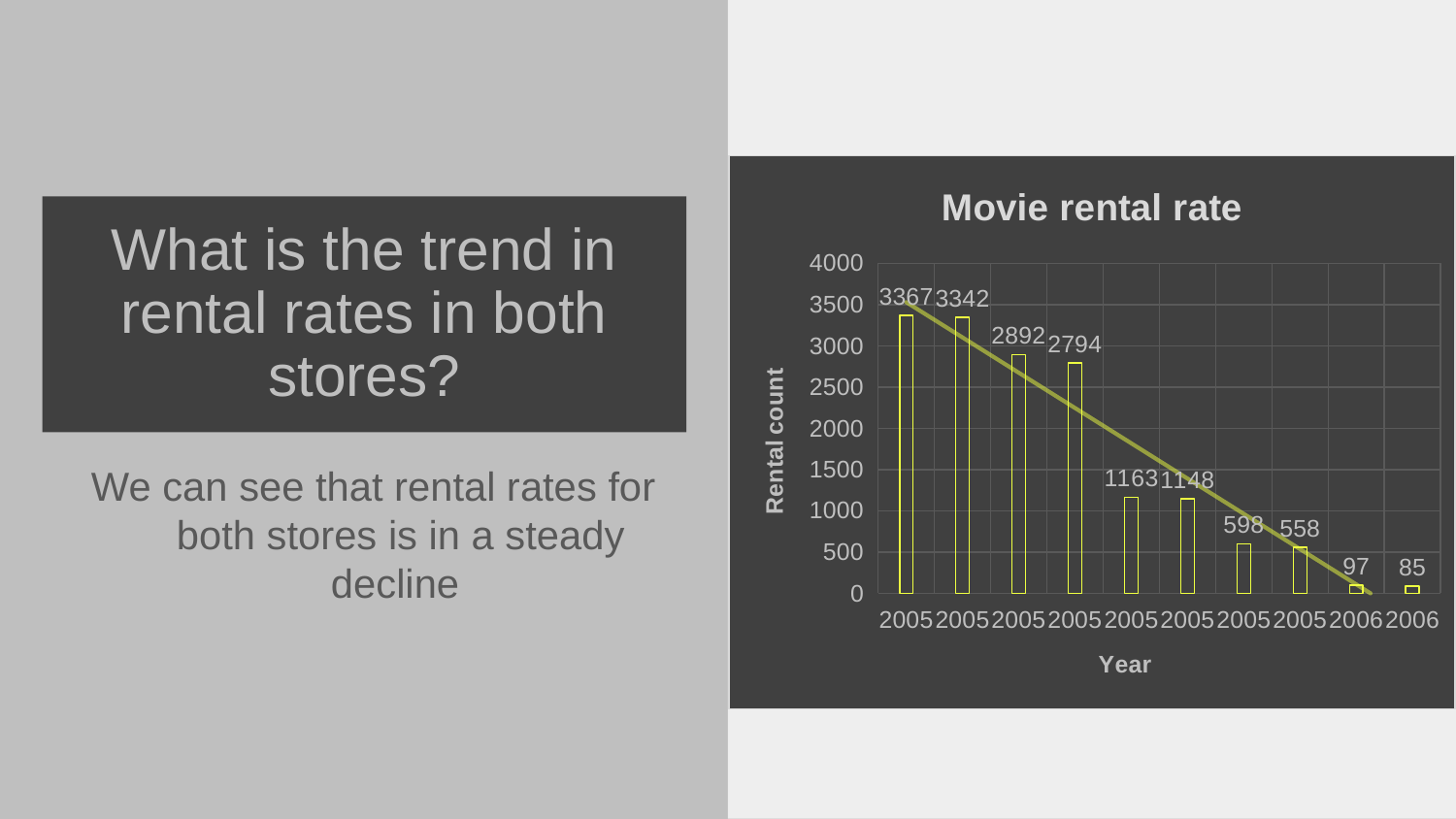

### Chart: Movie rental rate

| Category | count_rentals |
|---|---|
| 2005 | 3367.0 |
| 2005 | 3342.0 |
| 2005 | 2892.0 |
| 2005 | 2794.0 |
| 2005 | 1163.0 |
| 2005 | 1148.0 |
| 2005 | 598.0 |
| 2005 | 558.0 |
| 2006 | 97.0 |
| 2006 | 85.0 |
# What is the trend in rental rates in both stores?
We can see that rental rates for both stores is in a steady decline